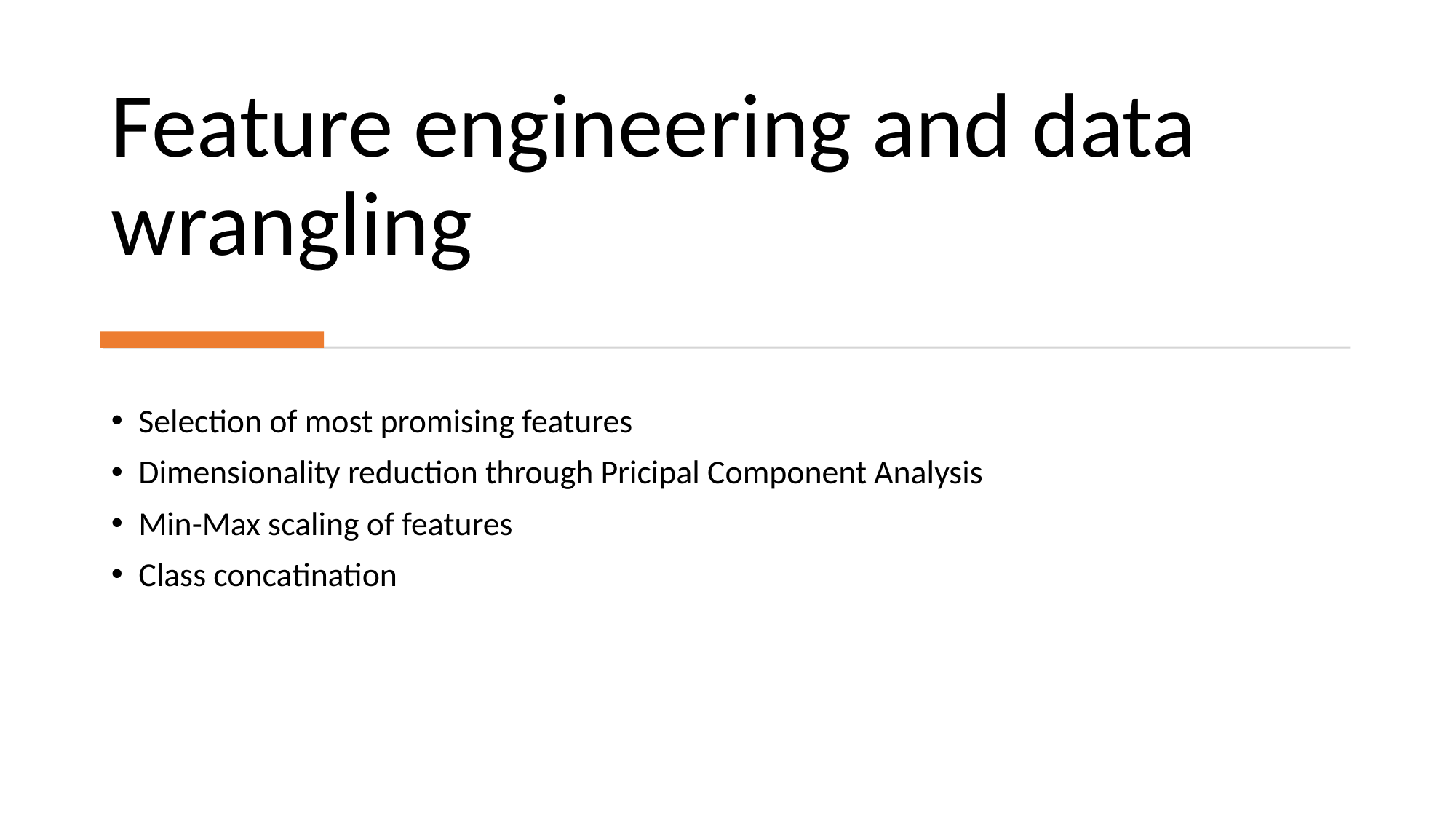

# Feature engineering and data wrangling

Selection of most promising features
Dimensionality reduction through Pricipal Component Analysis
Min-Max scaling of features
Class concatination